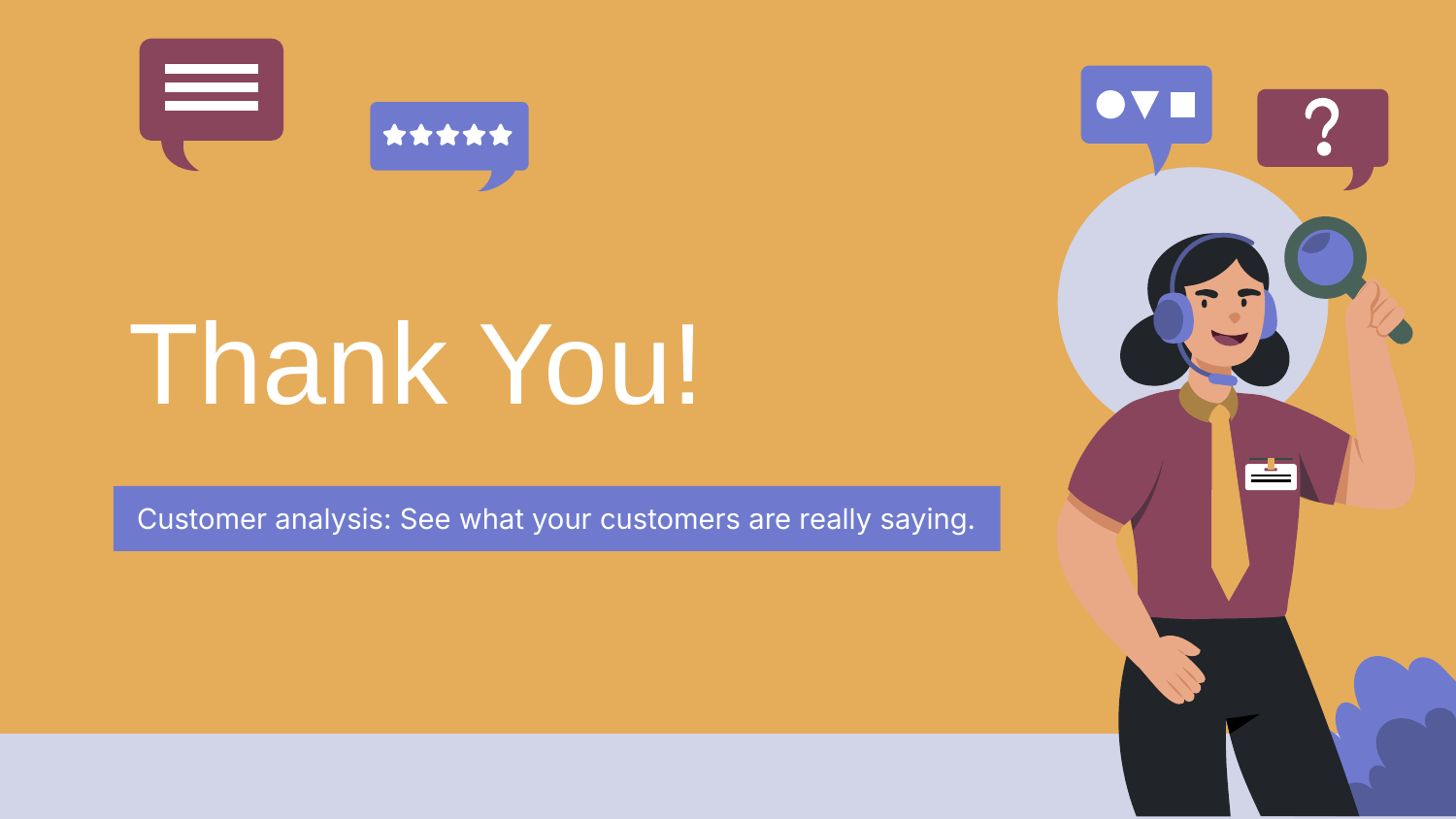

# Thank You!
Customer analysis: See what your customers are really saying.